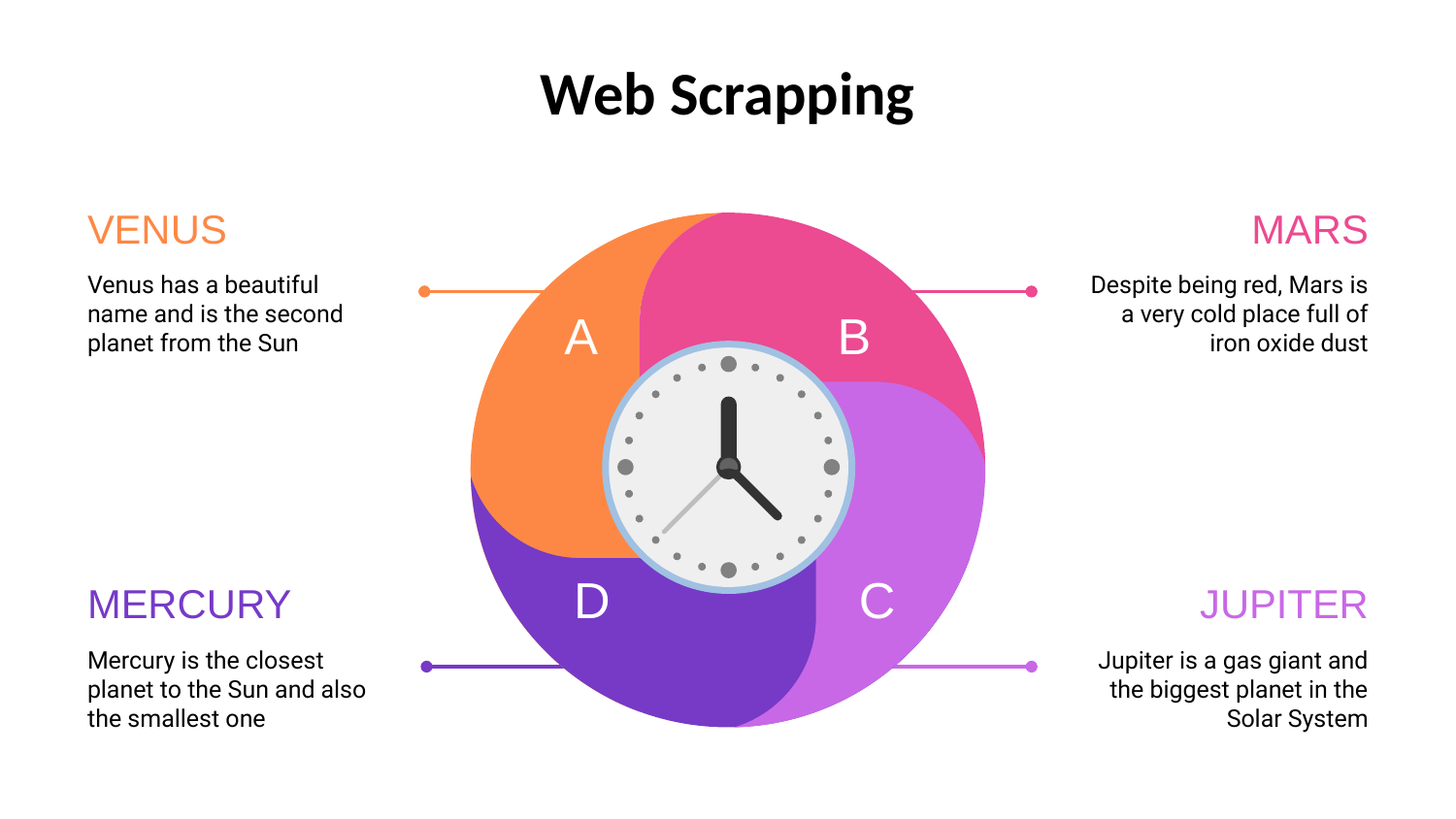

# Web Scrapping
VENUS
MARS

A
B

D
C
Despite being red, Mars is a very cold place full of iron oxide dust
Venus has a beautiful name and is the second planet from the Sun

MERCURY
JUPITER
Mercury is the closest planet to the Sun and also the smallest one
Jupiter is a gas giant and the biggest planet in the Solar System